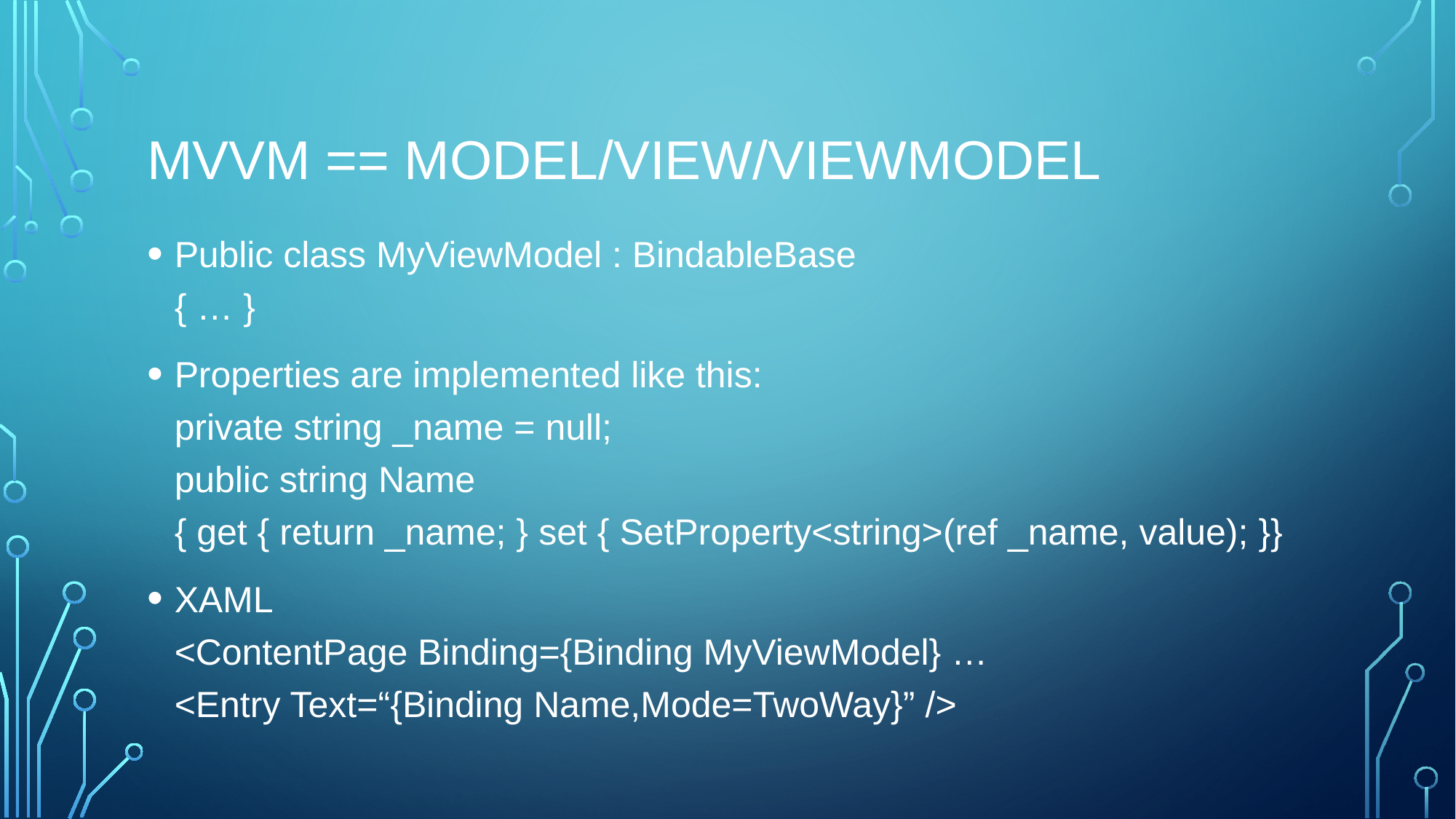

# MVVM == Model/view/viewmodel
Public class MyViewModel : BindableBase
{ … }
Properties are implemented like this:
private string _name = null;
public string Name
{ get { return _name; } set { SetProperty<string>(ref _name, value); }}
XAML
<ContentPage Binding={Binding MyViewModel} …
<Entry Text=“{Binding Name,Mode=TwoWay}” />